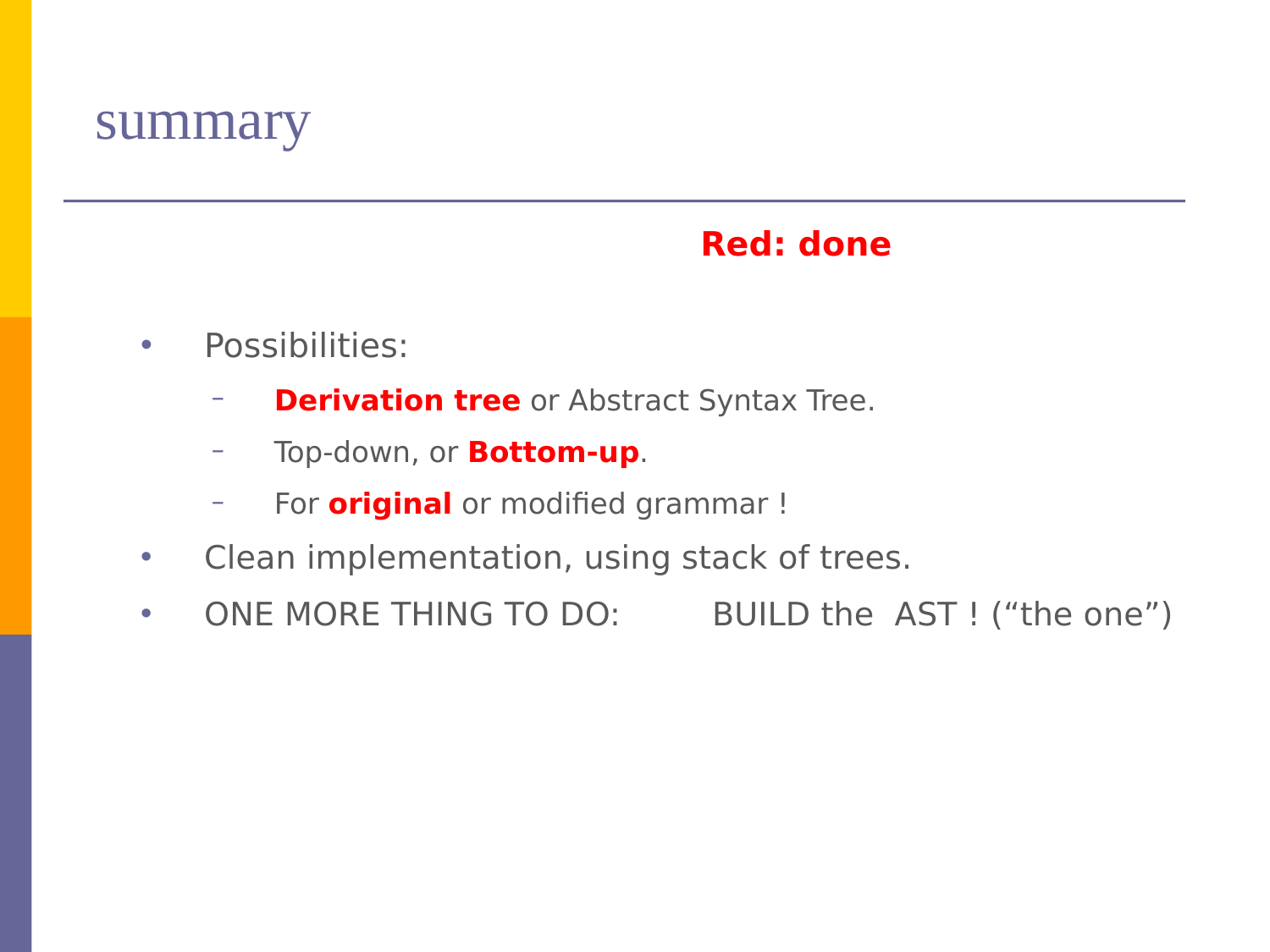

# summary
Red: done

Possibilities:
Derivation tree or Abstract Syntax Tree.
Top-down, or Bottom-up.
For original or modified grammar !
Clean implementation, using stack of trees.
ONE MORE THING TO DO:	BUILD the  AST ! (“the one”)